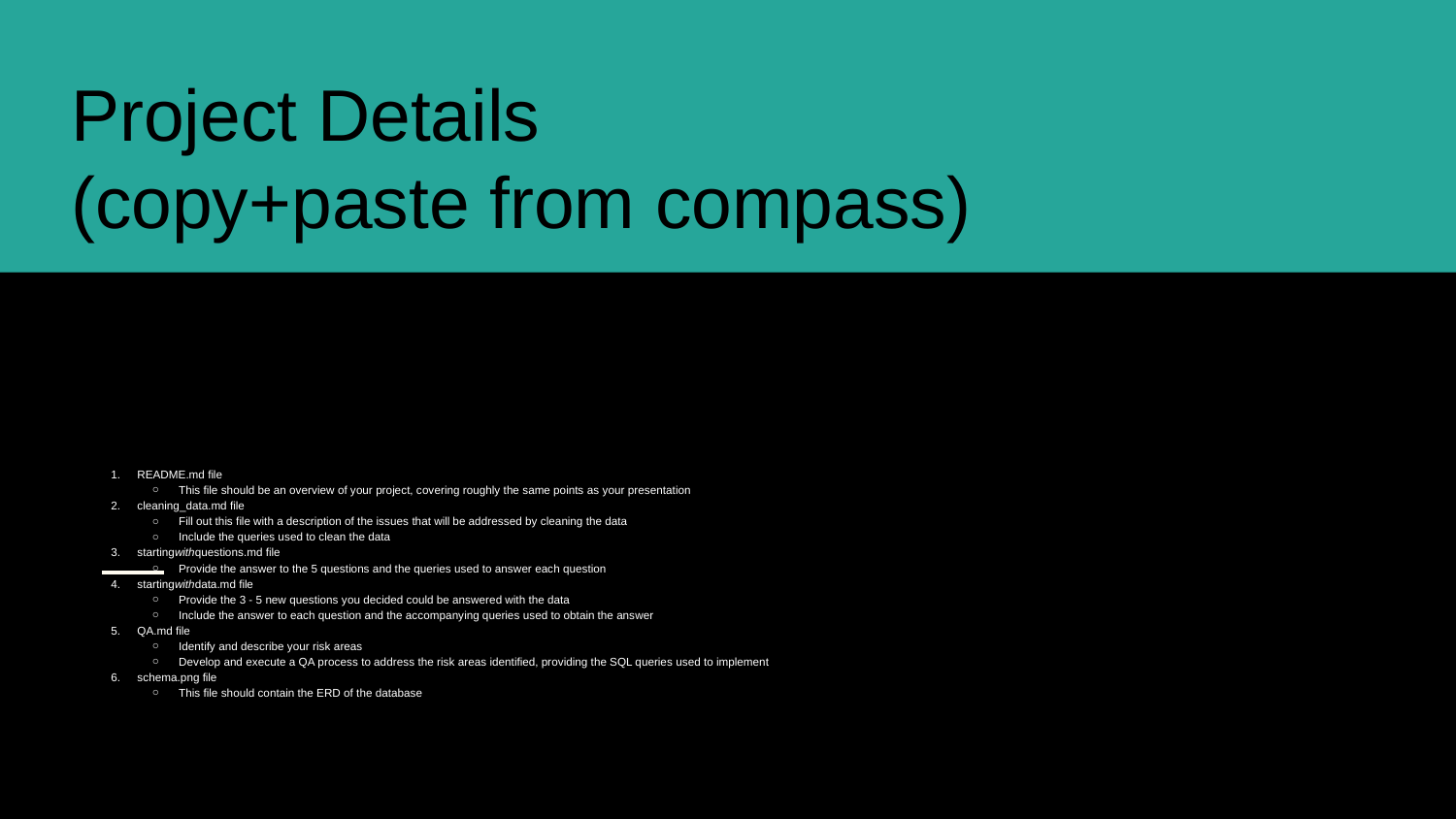

Project Details
(copy+paste from compass)
# README.md file
This file should be an overview of your project, covering roughly the same points as your presentation
cleaning_data.md file
Fill out this file with a description of the issues that will be addressed by cleaning the data
Include the queries used to clean the data
startingwithquestions.md file
Provide the answer to the 5 questions and the queries used to answer each question
startingwithdata.md file
Provide the 3 - 5 new questions you decided could be answered with the data
Include the answer to each question and the accompanying queries used to obtain the answer
QA.md file
Identify and describe your risk areas
Develop and execute a QA process to address the risk areas identified, providing the SQL queries used to implement
schema.png file
This file should contain the ERD of the database